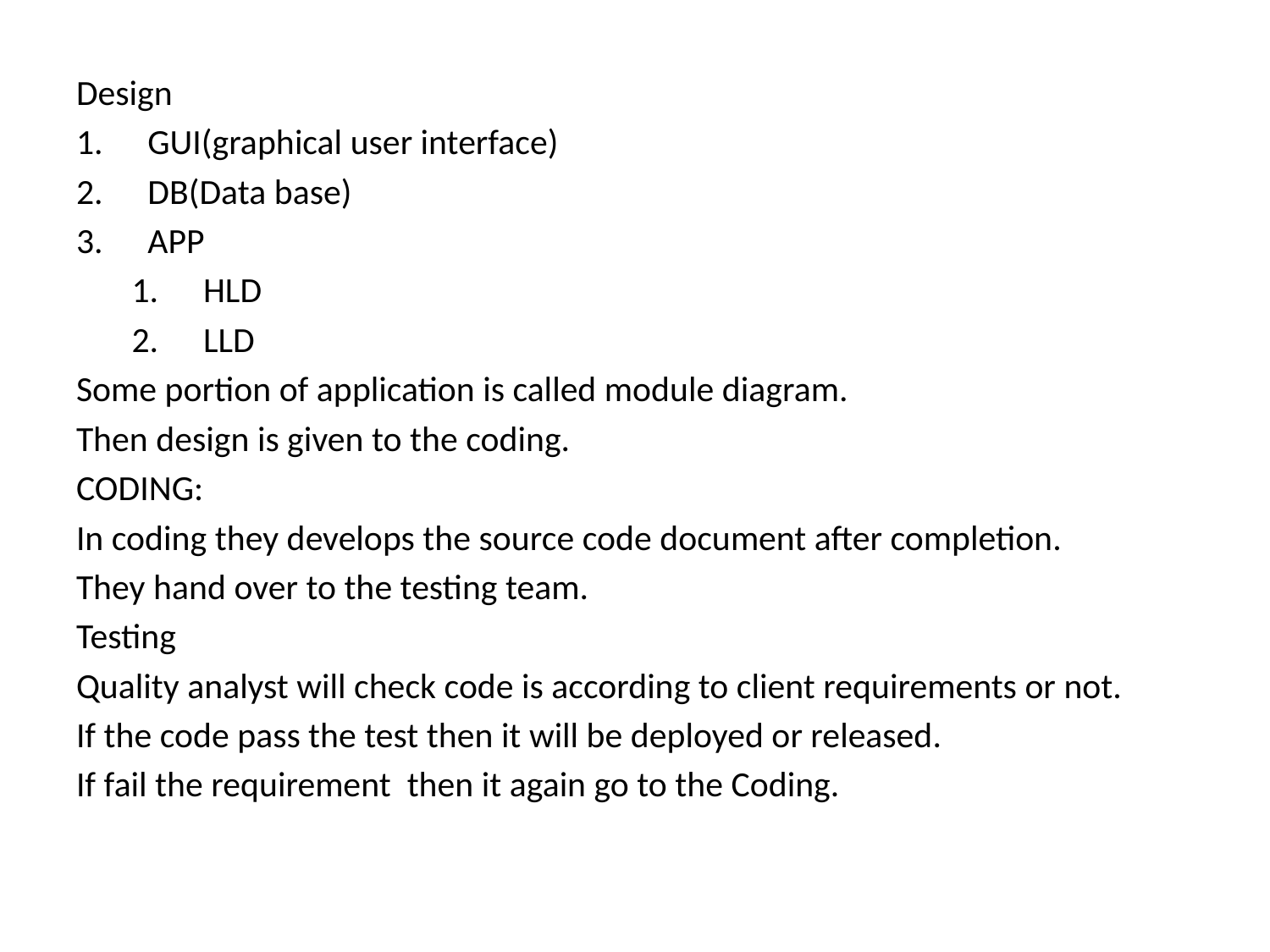

Design
GUI(graphical user interface)
DB(Data base)
APP
HLD
LLD
Some portion of application is called module diagram.
Then design is given to the coding.
CODING:
In coding they develops the source code document after completion.
They hand over to the testing team.
Testing
Quality analyst will check code is according to client requirements or not.
If the code pass the test then it will be deployed or released.
If fail the requirement  then it again go to the Coding.